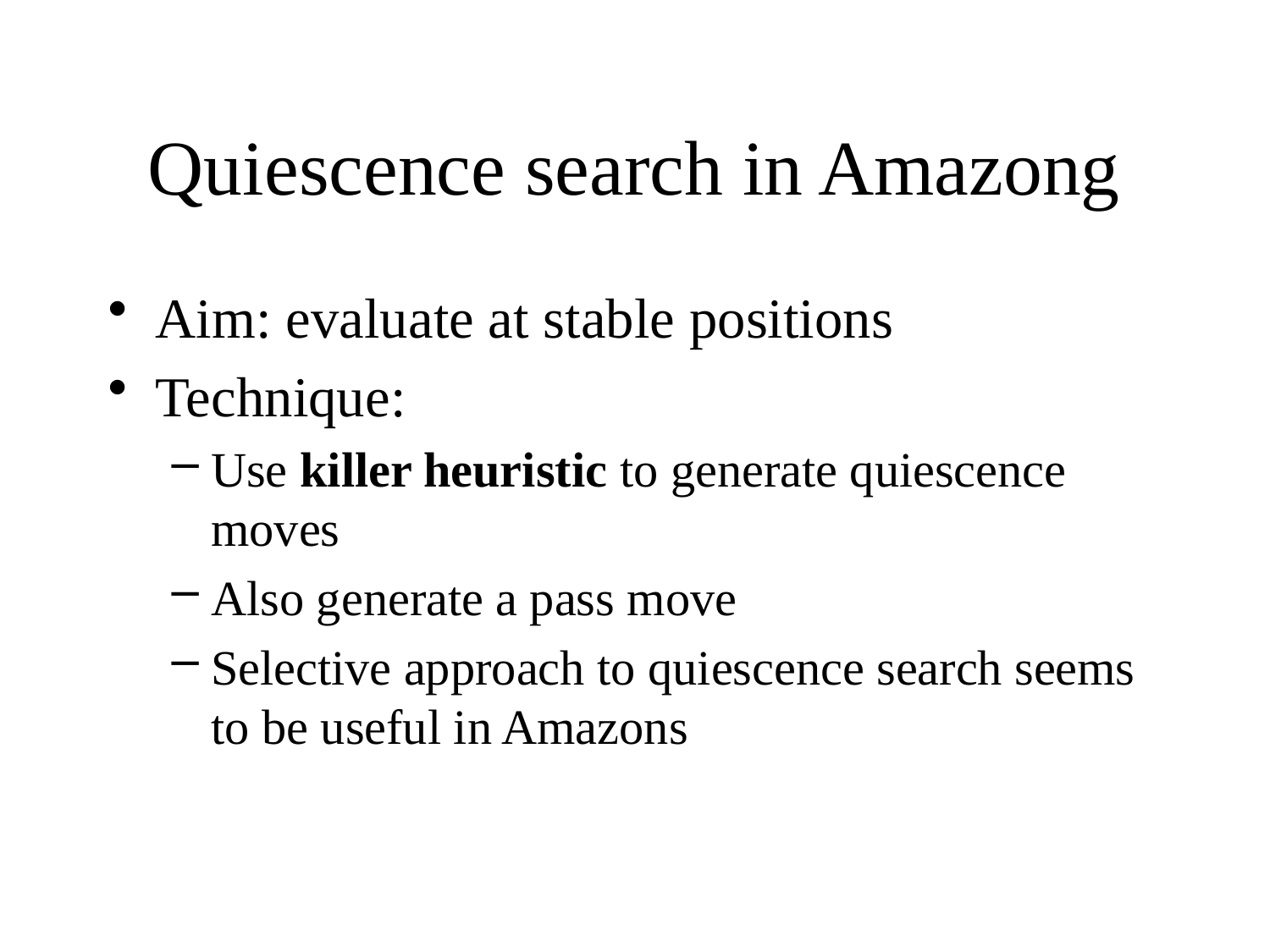

# Quiescence search in Amazong
Aim: evaluate at stable positions
Technique:
Use killer heuristic to generate quiescence moves
Also generate a pass move
Selective approach to quiescence search seems to be useful in Amazons